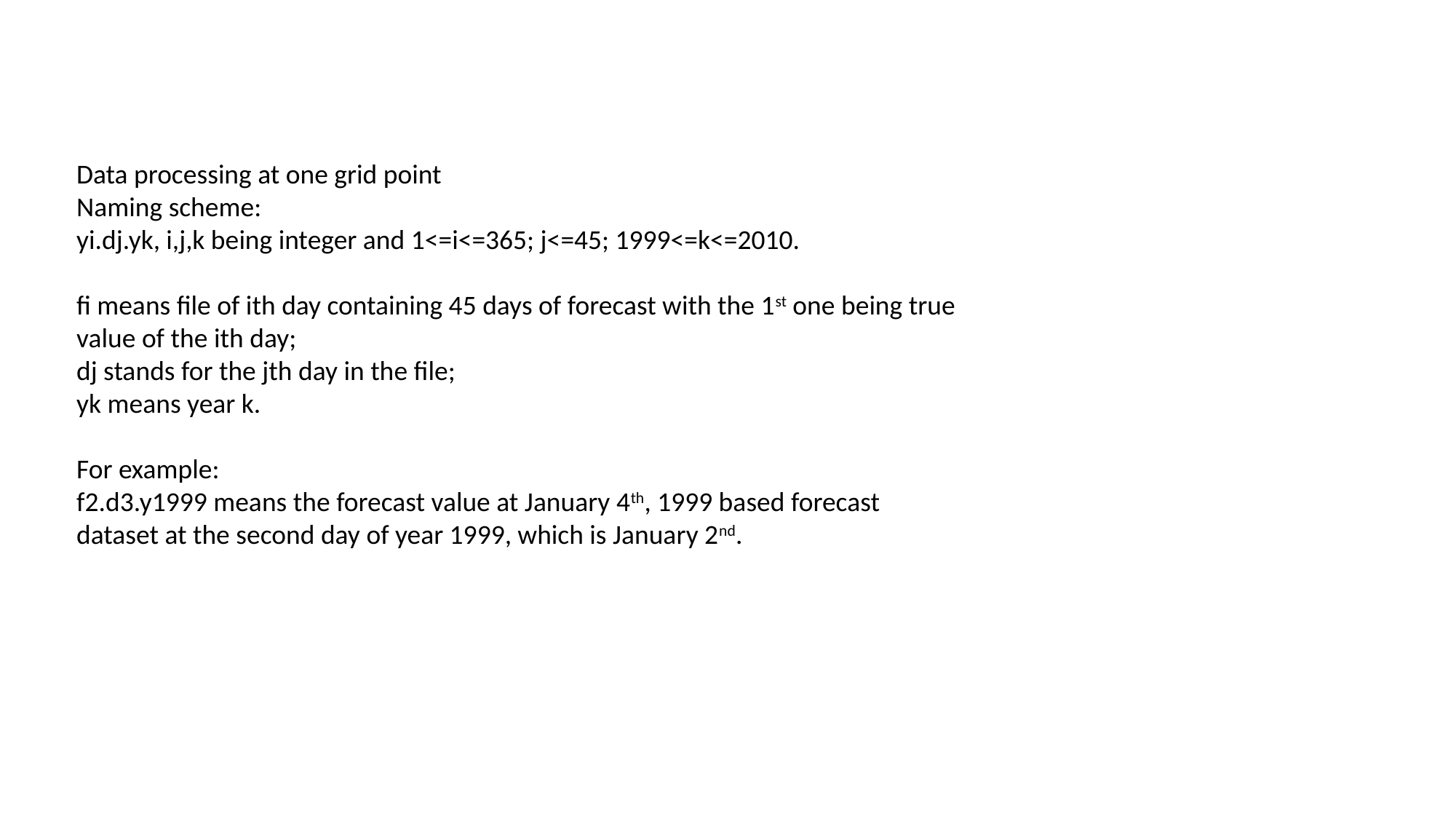

Data processing at one grid point
Naming scheme:
yi.dj.yk, i,j,k being integer and 1<=i<=365; j<=45; 1999<=k<=2010.

fi means file of ith day containing 45 days of forecast with the 1st one being true value of the ith day;
dj stands for the jth day in the file;
yk means year k.

For example:
f2.d3.y1999 means the forecast value at January 4th, 1999 based forecast dataset at the second day of year 1999, which is January 2nd.